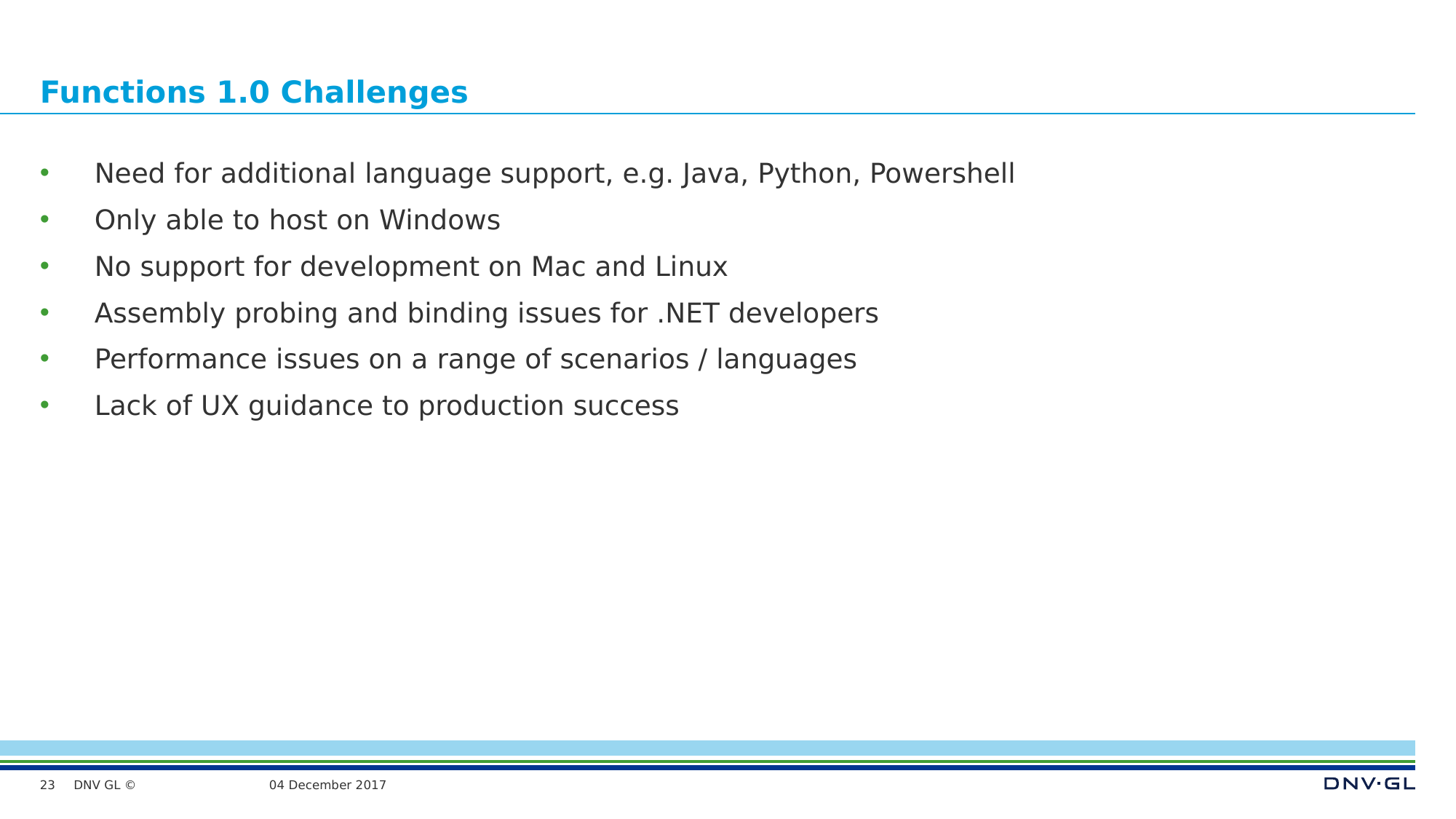

# Functions 1.0 Challenges
Need for additional language support, e.g. Java, Python, Powershell
Only able to host on Windows
No support for development on Mac and Linux
Assembly probing and binding issues for .NET developers
Performance issues on a range of scenarios / languages
Lack of UX guidance to production success

23